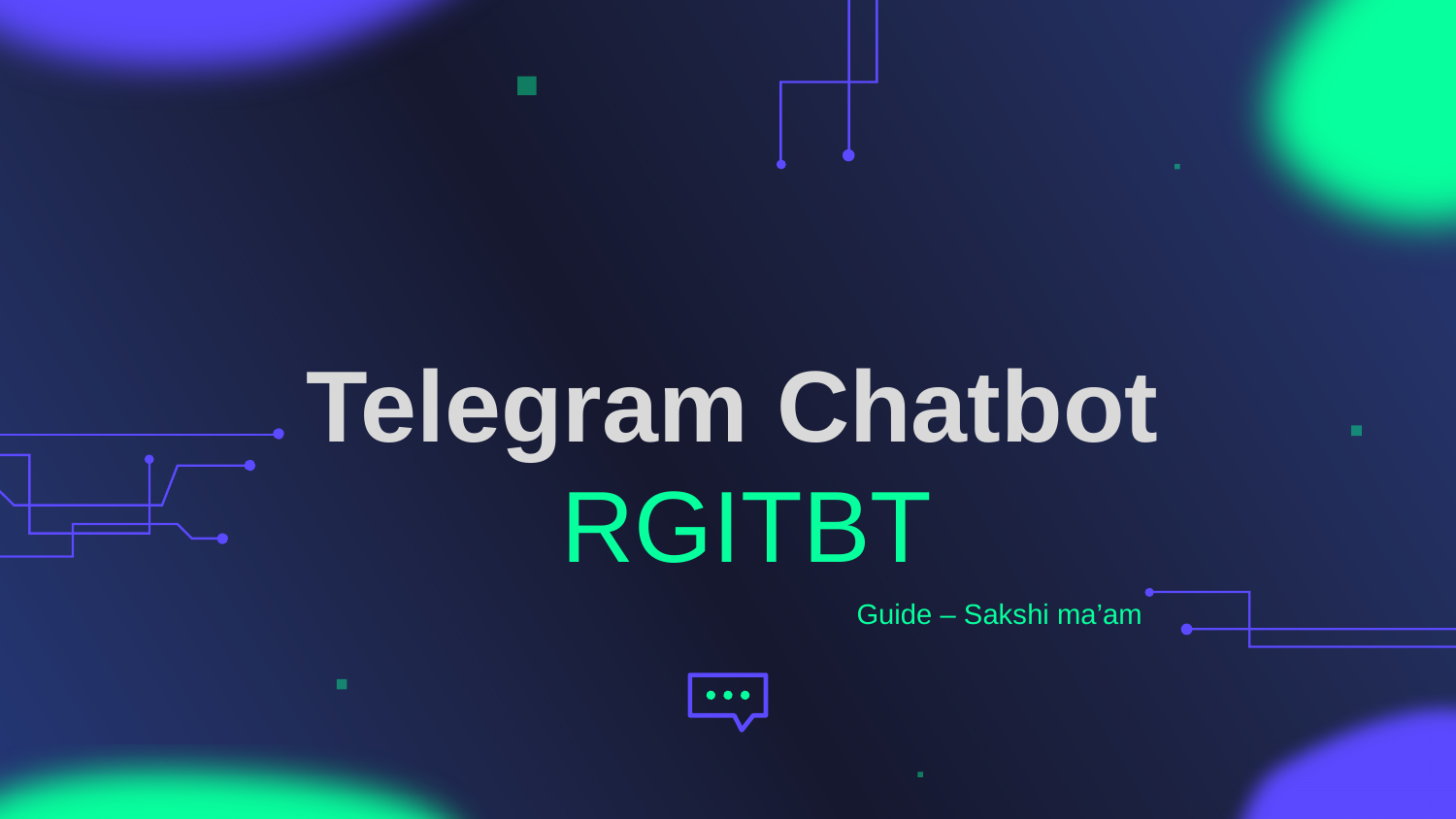

# Telegram Chatbot RGITBT
Guide – Sakshi ma’am